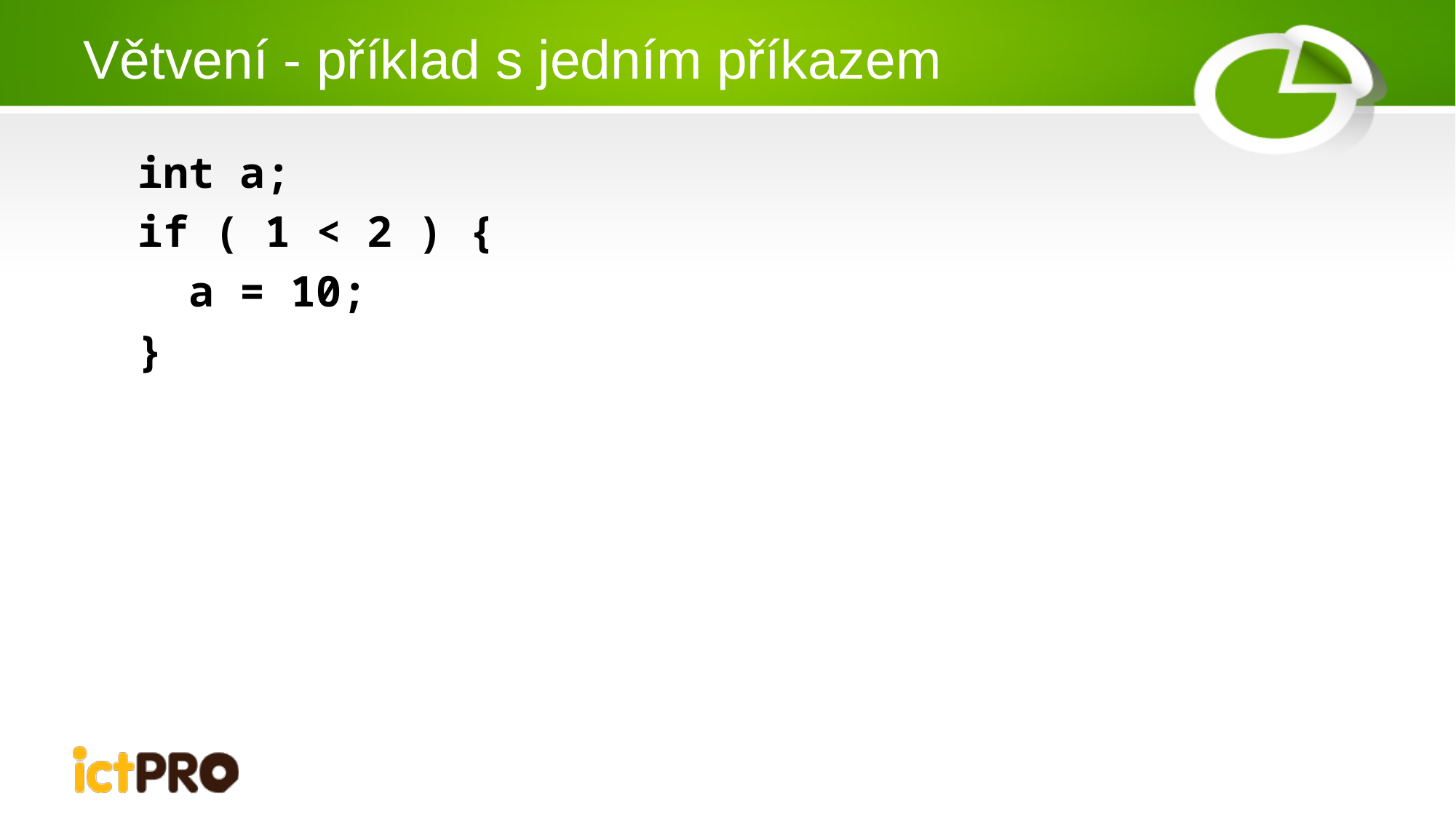

# Větvení - příklad s jedním příkazem
int a;
if ( 1 < 2 ) {
  a = 10;
}